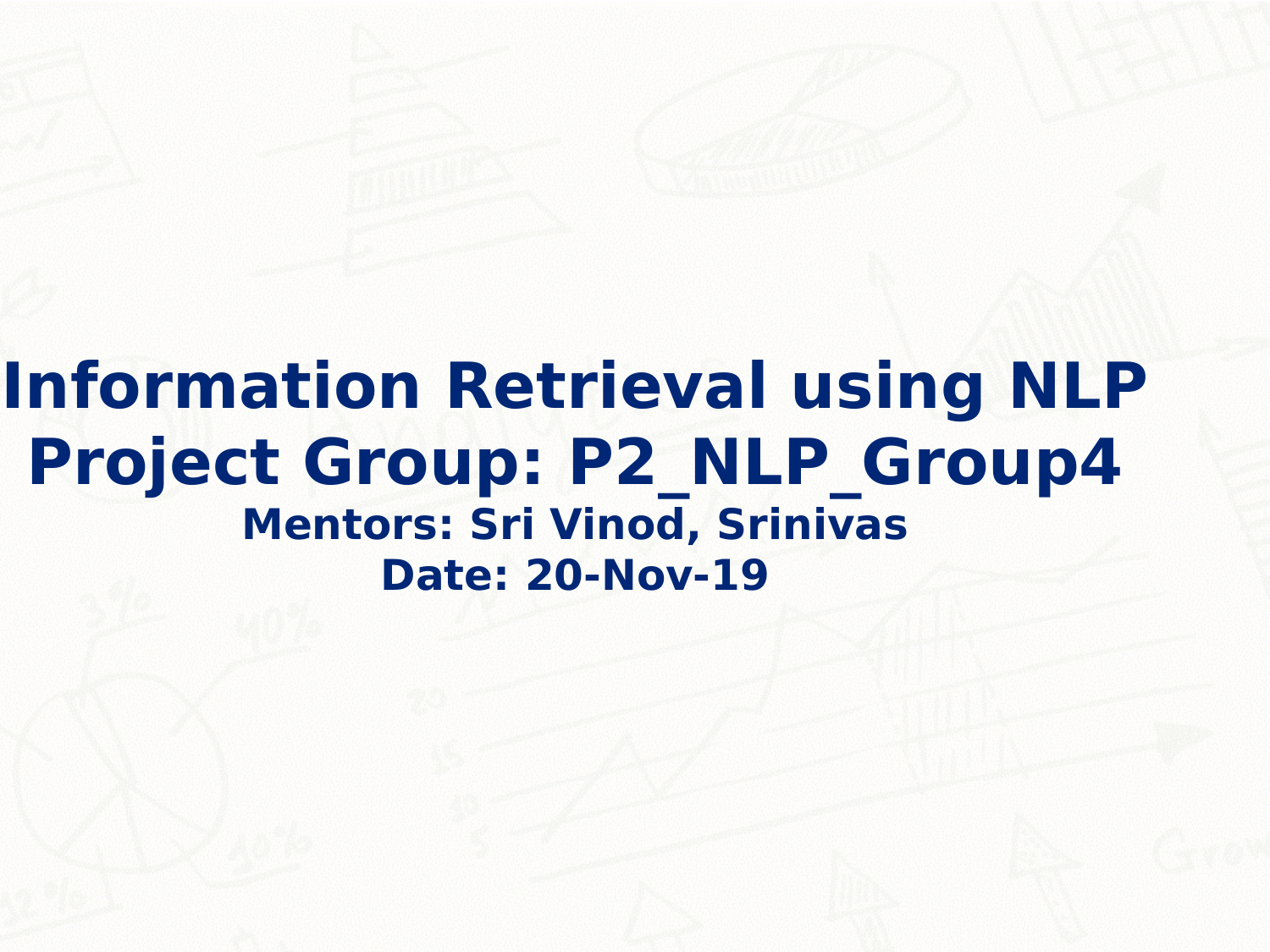

Information Retrieval using NLP
Project Group: P2_NLP_Group4
Mentors: Sri Vinod, Srinivas
Date: 20-Nov-19